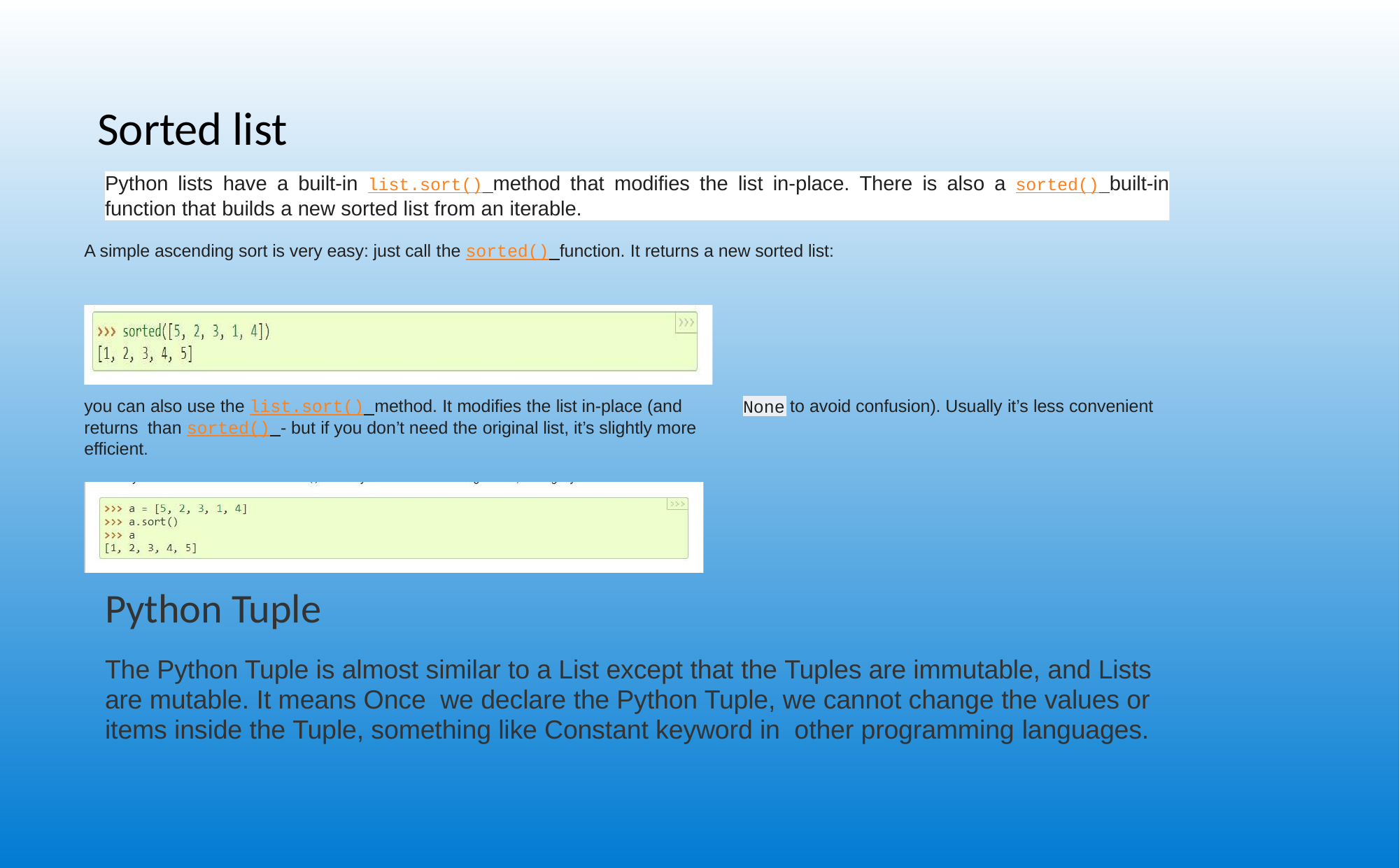

# Sorted list
Python lists have a built-in list.sort() method that modifies the list in-place. There is also a sorted() built-in
function that builds a new sorted list from an iterable.
A simple ascending sort is very easy: just call the sorted() function. It returns a new sorted list:

to avoid confusion). Usually it’s less convenient
you can also use the list.sort() method. It modifies the list in-place (and returns  than sorted() - but if you don’t need the original list, it’s slightly more efficient.
None

Python Tuple
The Python Tuple is almost similar to a List except that the Tuples are immutable, and Lists are mutable. It means Once  we declare the Python Tuple, we cannot change the values or items inside the Tuple, something like Constant keyword in  other programming languages.